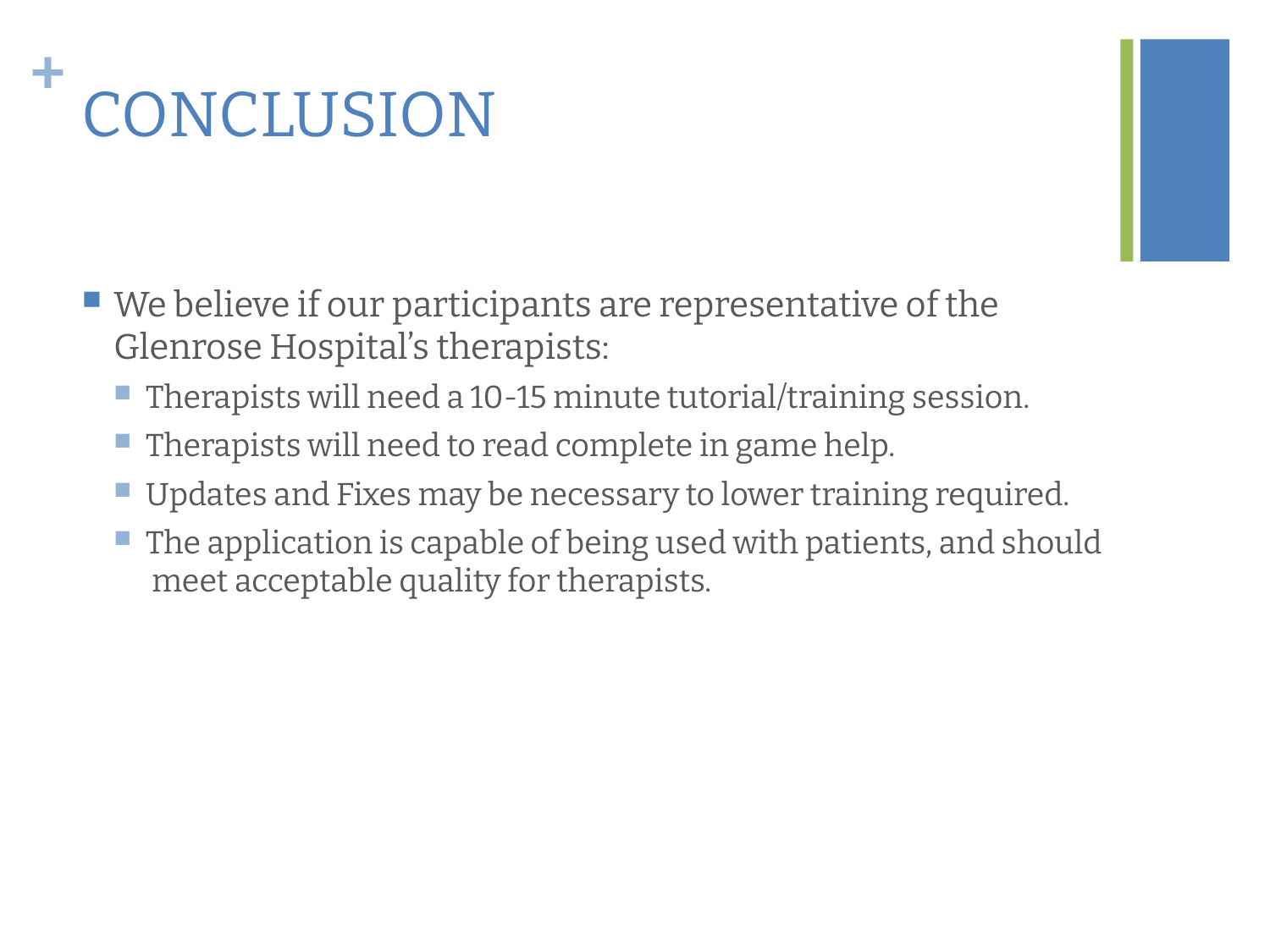

# CONCLUSION
We believe if our participants are representative of the Glenrose Hospital’s therapists:
Therapists will need a 10-15 minute tutorial/training session.
Therapists will need to read complete in game help.
Updates and Fixes may be necessary to lower training required.
The application is capable of being used with patients, and should  meet acceptable quality for therapists.